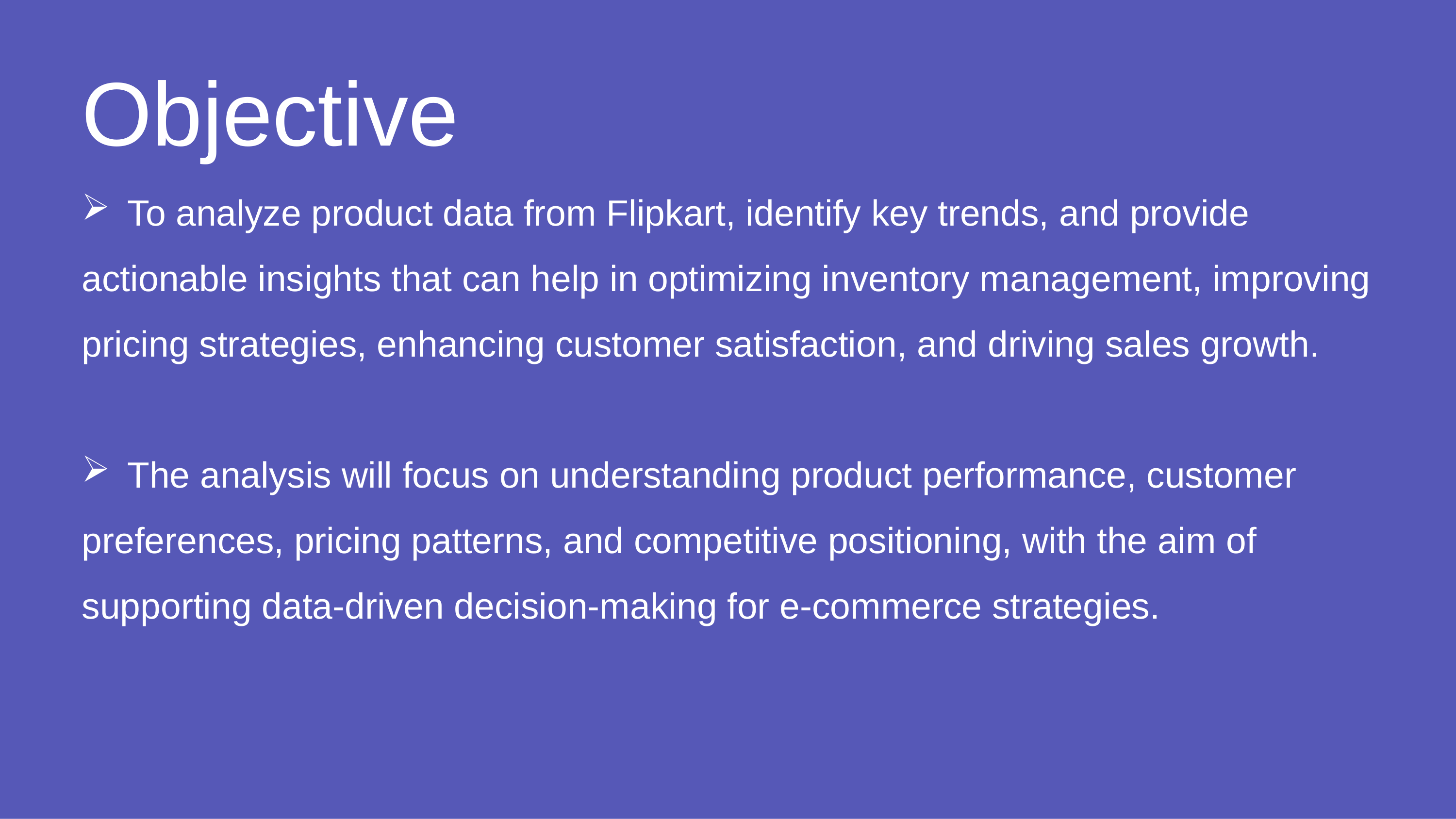

Objective

To analyze product data from Flipkart, identify key trends, and provide
actionable insights that can help in optimizing inventory management, improving pricing strategies, enhancing customer satisfaction, and driving sales growth.
The analysis will focus on understanding product performance, customer
preferences, pricing patterns, and competitive positioning, with the aim of supporting data-driven decision-making for e-commerce strategies.